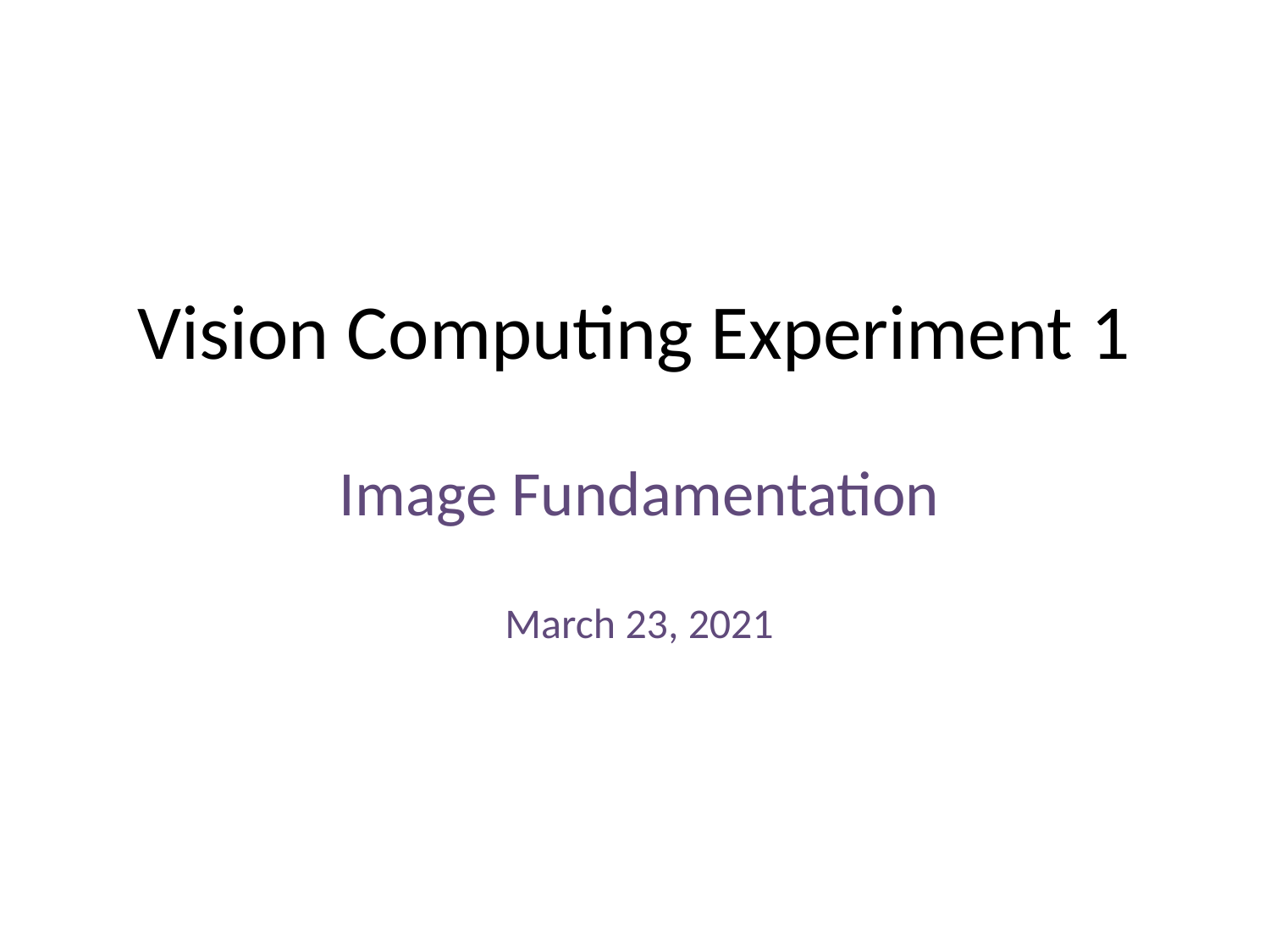

# Vision Computing Experiment 1
Image Fundamentation

March 23, 2021